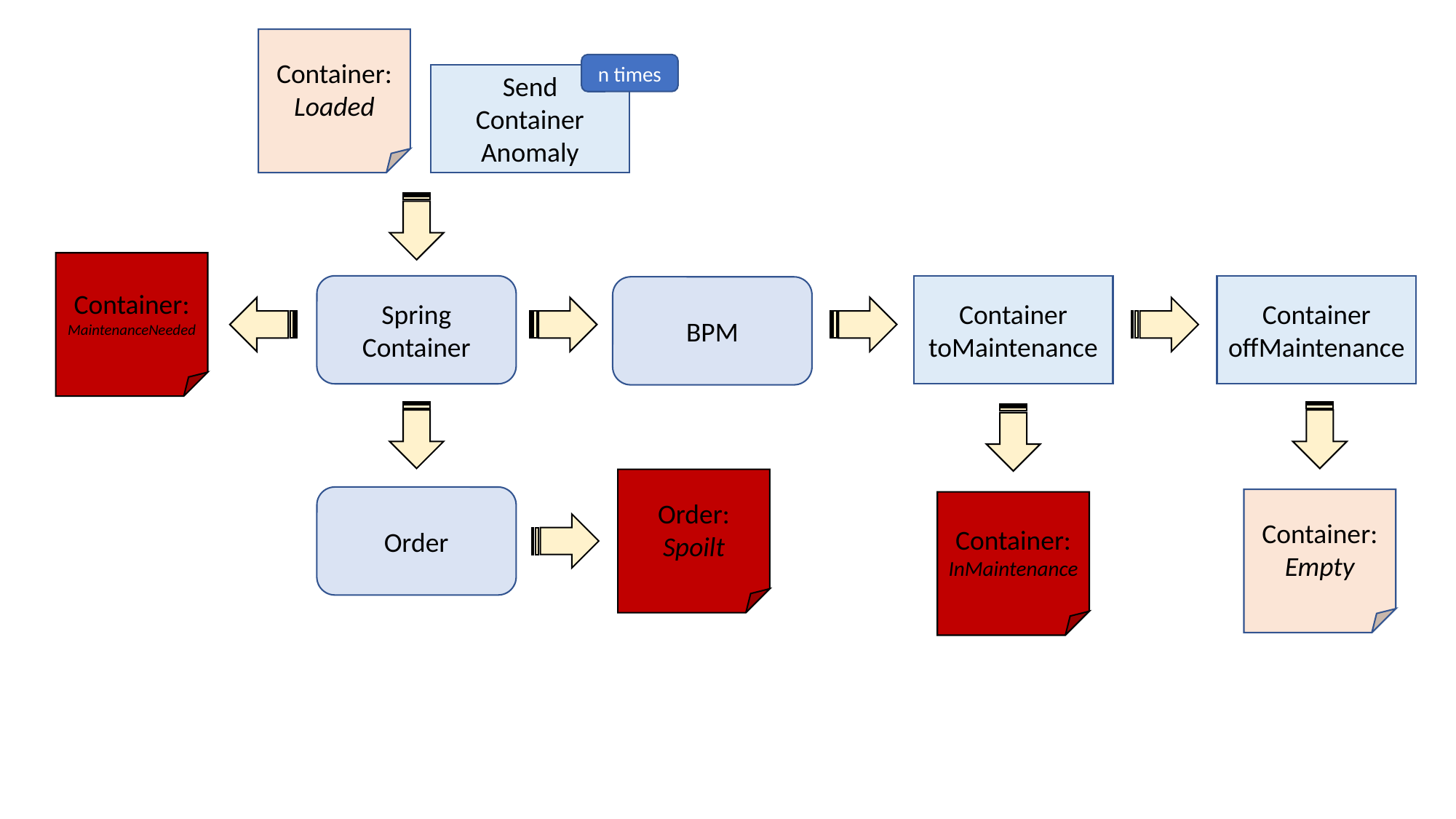

Container:
Loaded
n times
Send
Container
Anomaly

Container:
MaintenanceNeeded
Spring
Container
Container
toMaintenance
Container
offMaintenance
BPM

Order:
Spoilt
Order
Container:
Empty
Container:
InMaintenance